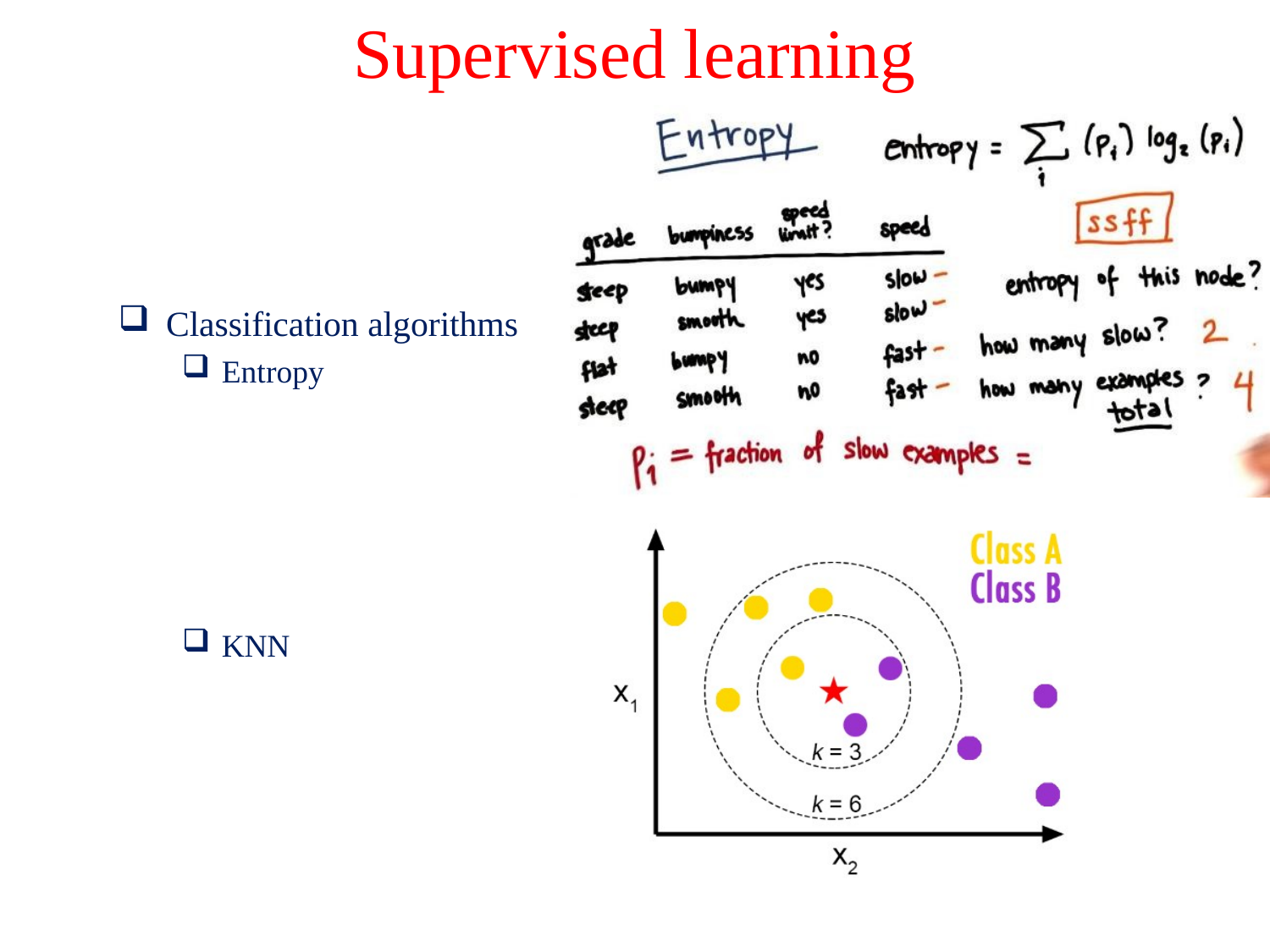

# Supervised learning

Classification algorithms
Entropy

KNN